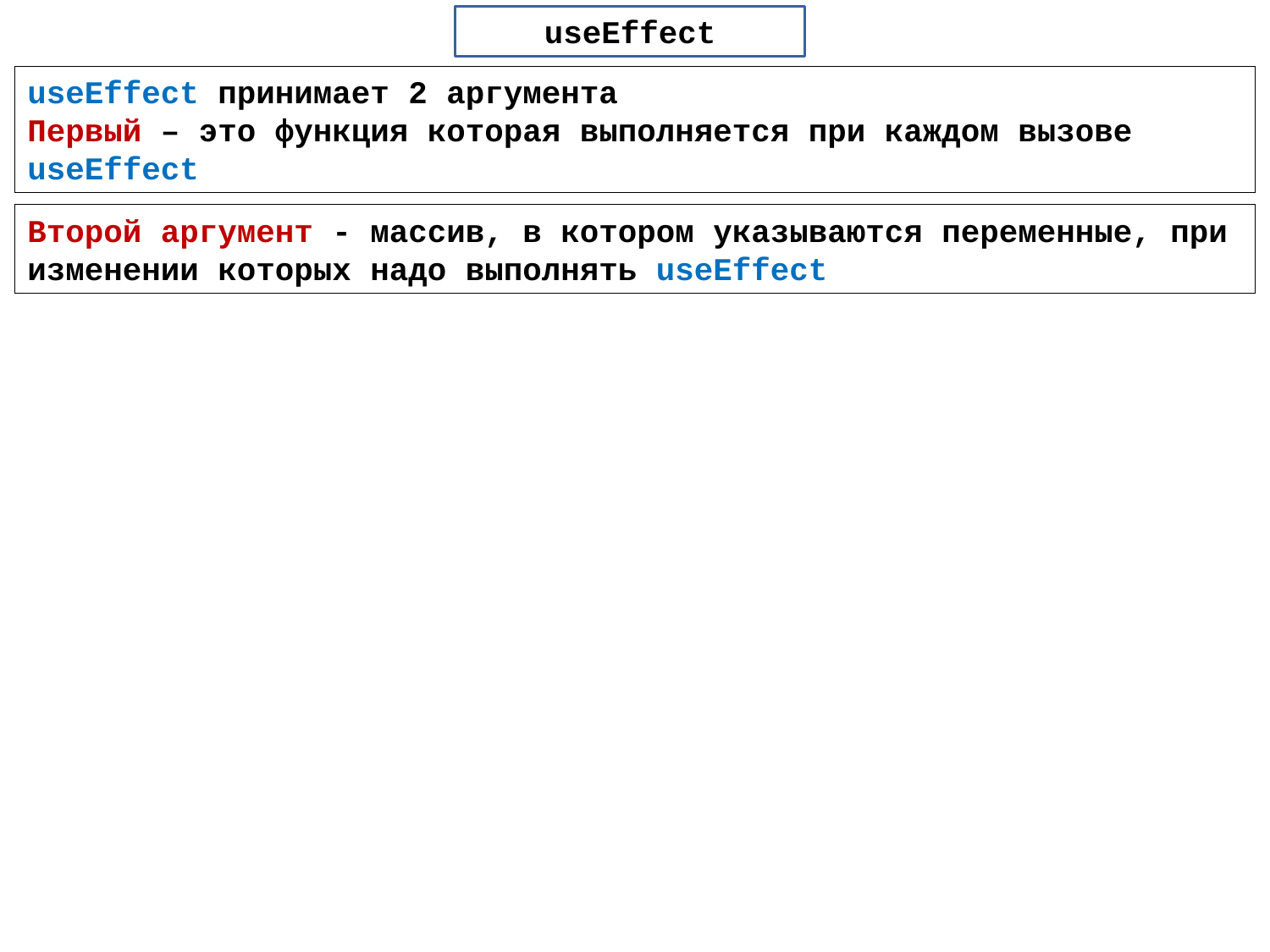

useEffect
useEffect принимает 2 aргумента
Первый – это функция которая выполняется при каждом вызове useEffect
Второй аргумент - массив, в котором указываются переменные, при изменении которых надо выполнять useEffect